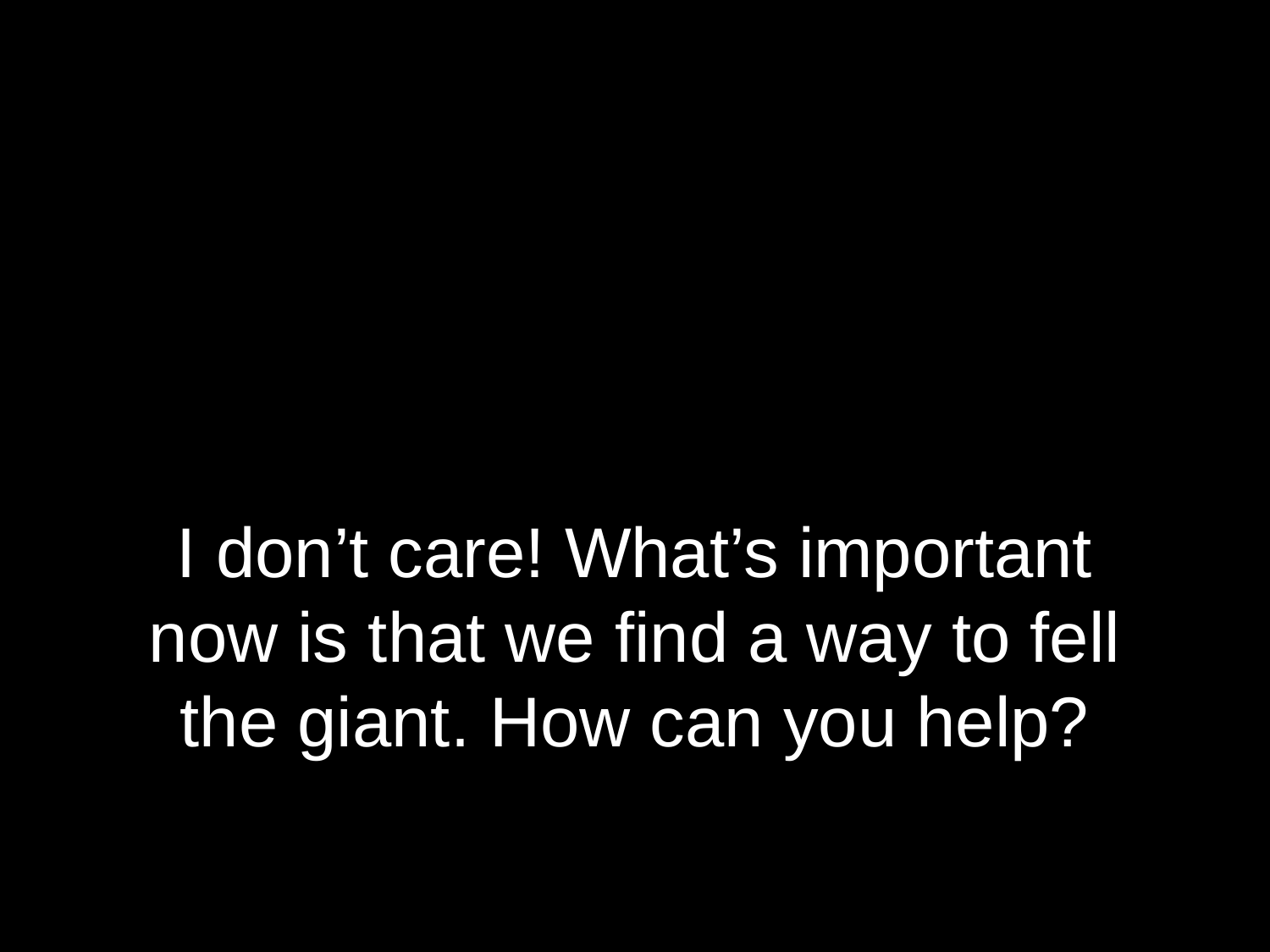

# I don’t care! What’s important now is that we find a way to fell the giant. How can you help?